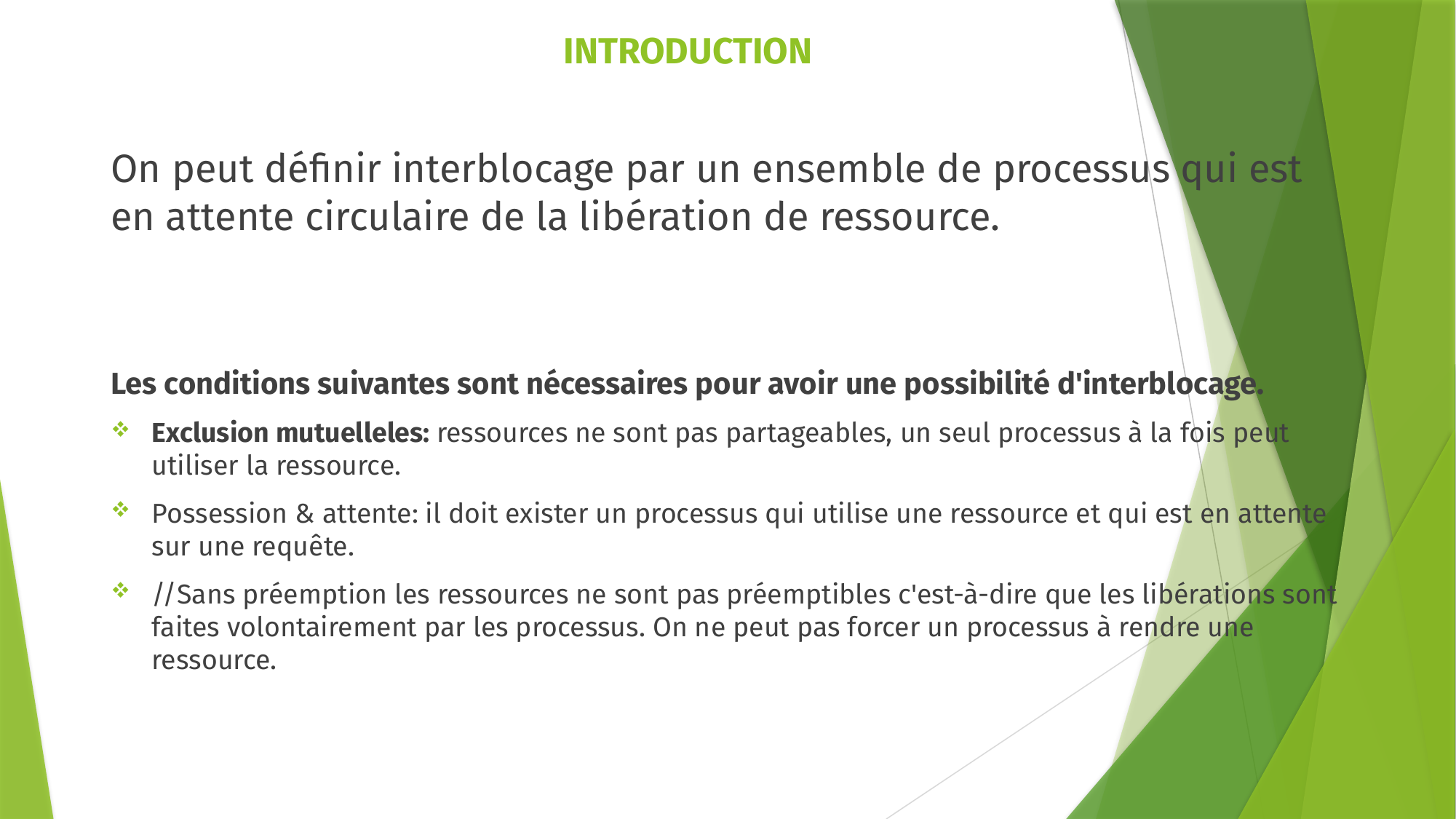

# INTRODUCTION
On peut définir interblocage par un ensemble de processus qui est en attente circulaire de la libération de ressource.

Les conditions suivantes sont nécessaires pour avoir une possibilité d'interblocage.
Exclusion mutuelleles: ressources ne sont pas partageables, un seul processus à la fois peut utiliser la ressource.
Possession & attente: il doit exister un processus qui utilise une ressource et qui est en attente sur une requête.
//Sans préemption les ressources ne sont pas préemptibles c'est-à-dire que les libérations sont faites volontairement par les processus. On ne peut pas forcer un processus à rendre une ressource.